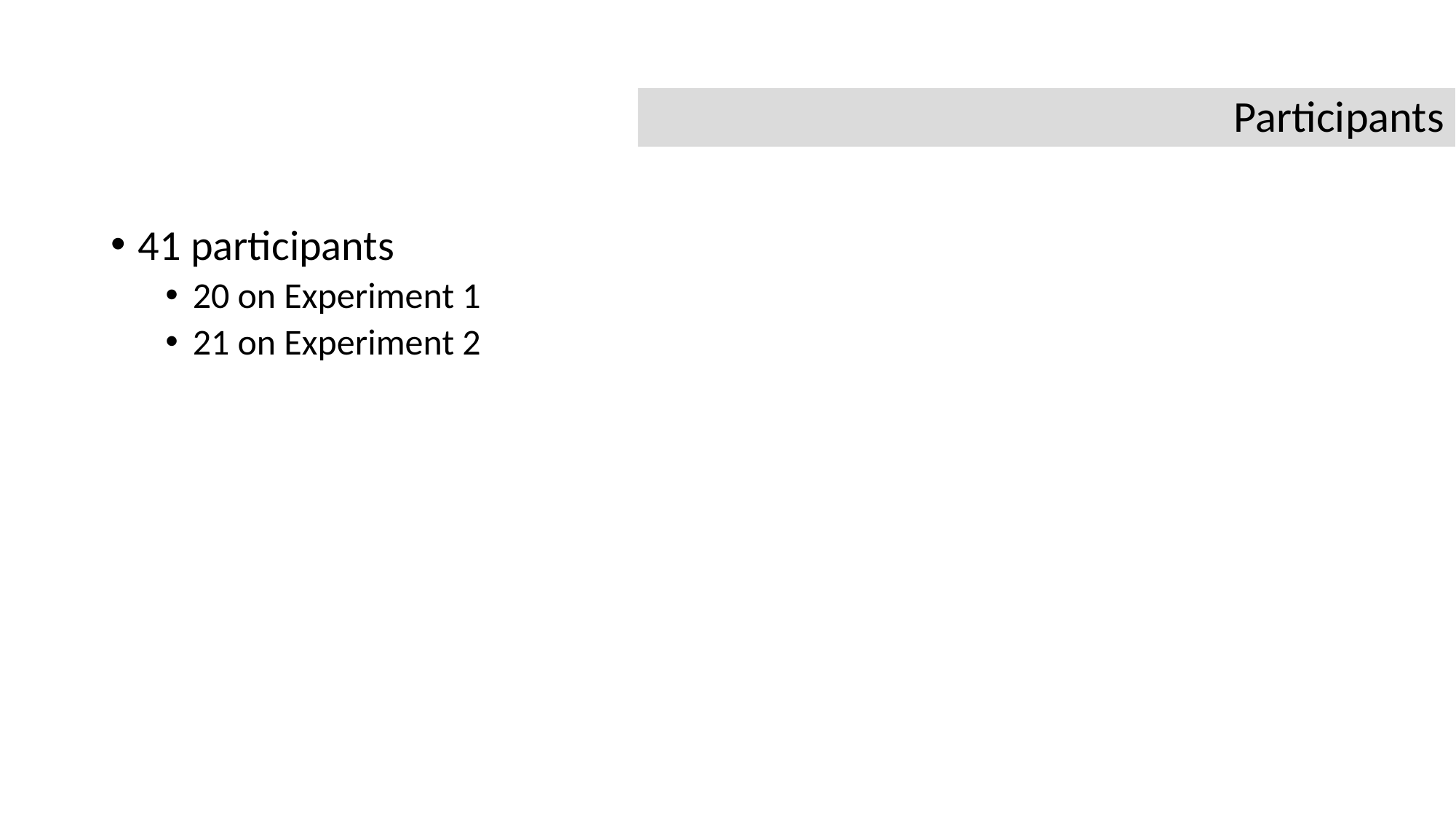

#
Participants
41 participants
20 on Experiment 1
21 on Experiment 2